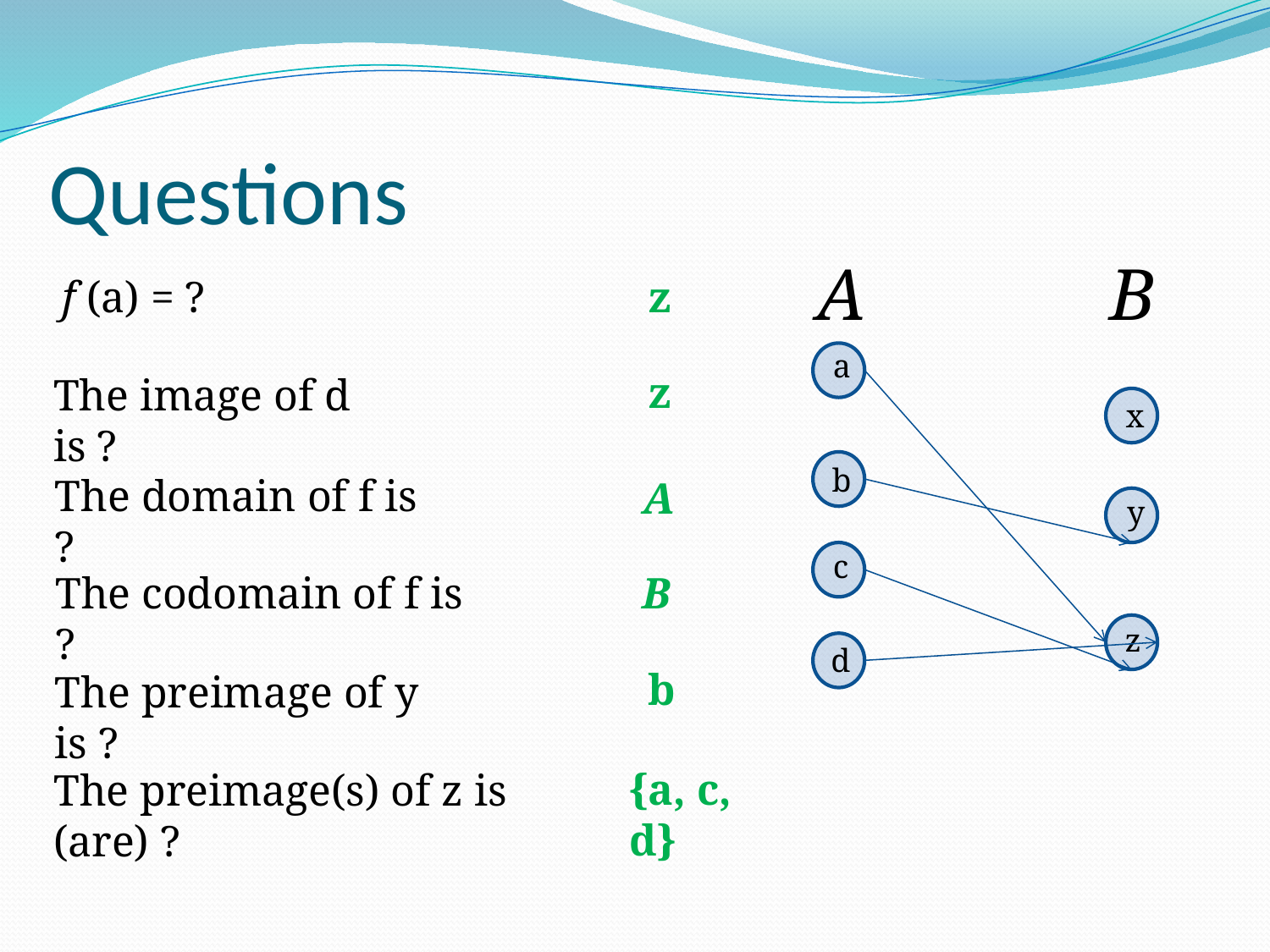

# Questions
A
B
a

x

b
y

c

z

d
z
f (a) = ?
z
The image of d is ?
The domain of f is ?
A
B
The codomain of f is ?
b
The preimage of y is ?
{a, c, d}
The preimage(s) of z is (are) ?